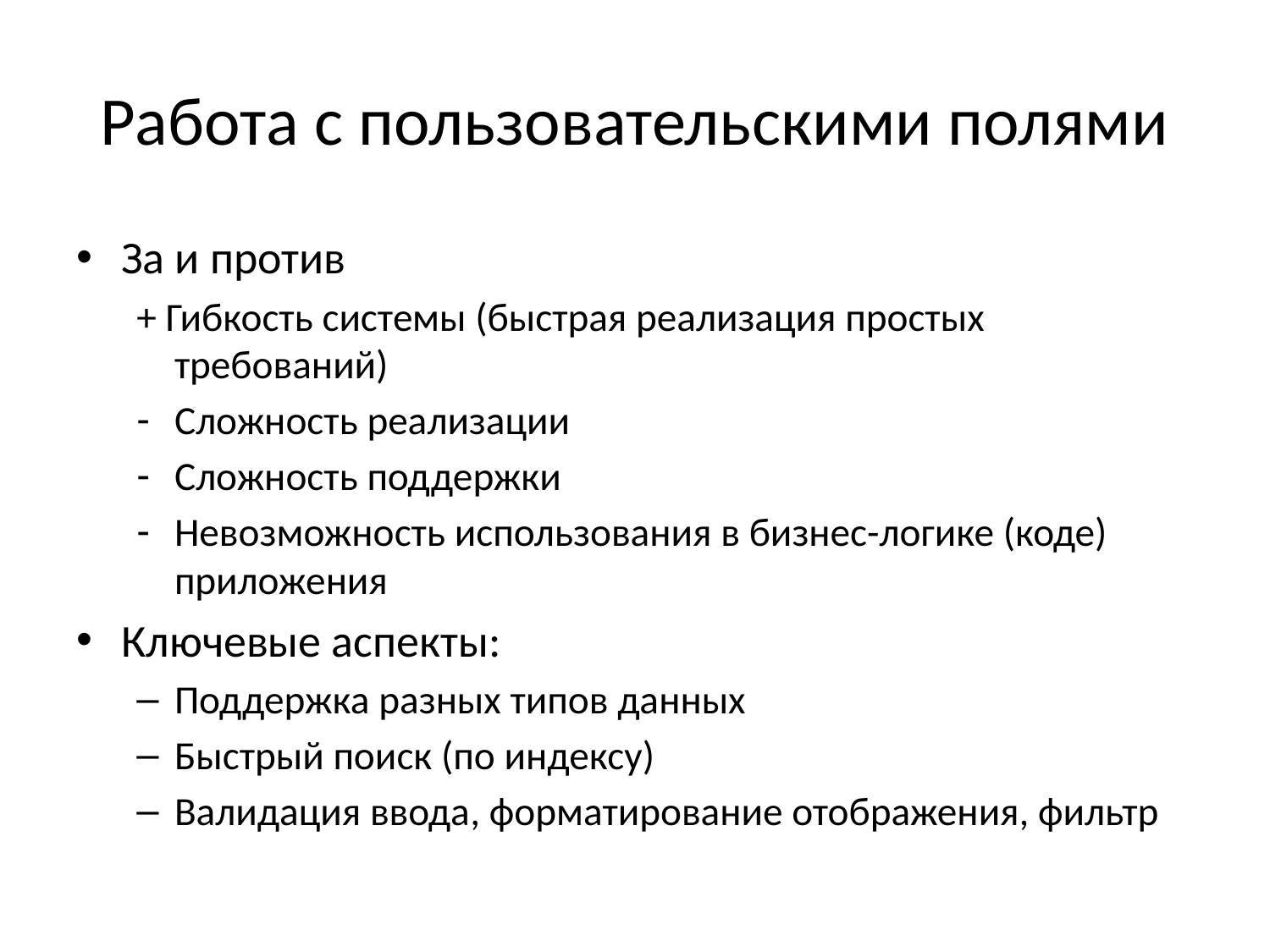

# Работа с пользовательскими полями
За и против
+ Гибкость системы (быстрая реализация простых требований)
Сложность реализации
Сложность поддержки
Невозможность использования в бизнес-логике (коде) приложения
Ключевые аспекты:
Поддержка разных типов данных
Быстрый поиск (по индексу)
Валидация ввода, форматирование отображения, фильтр